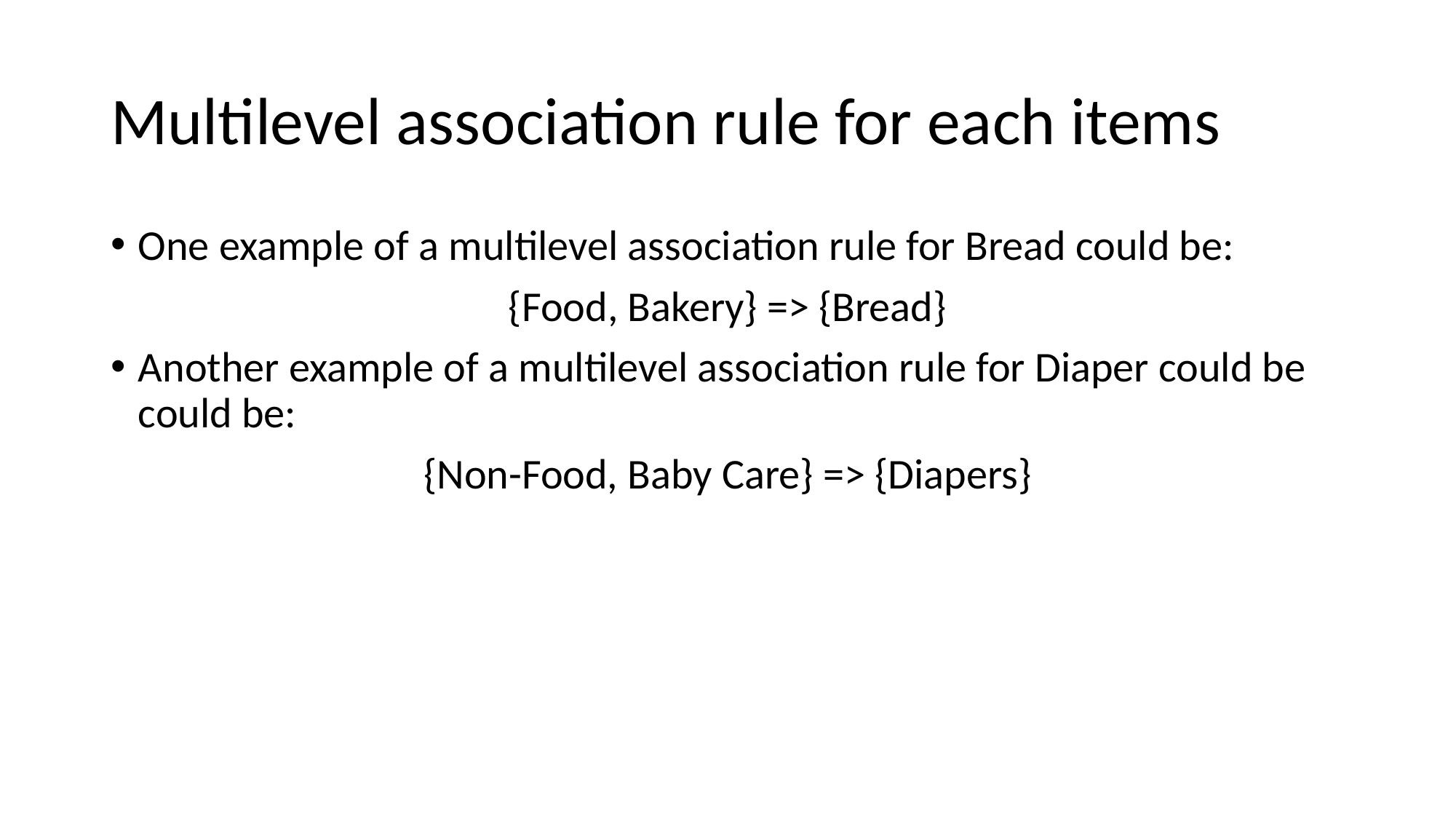

# Multilevel association rule for each items
One example of a multilevel association rule for Bread could be:
{Food, Bakery} => {Bread}
Another example of a multilevel association rule for Diaper could be could be:
{Non-Food, Baby Care} => {Diapers}